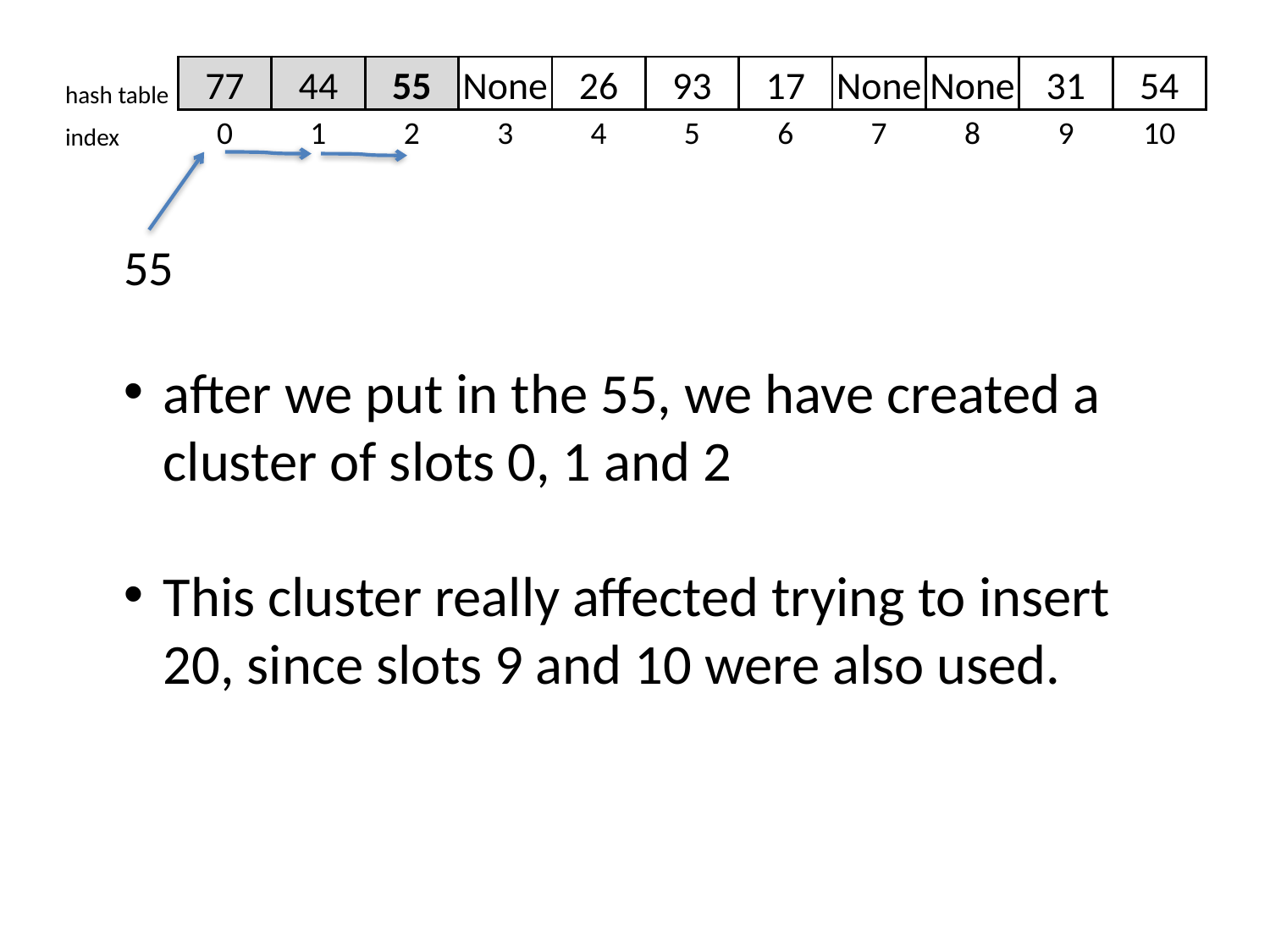

| hash table | 77 | 44 | 55 | None | 26 | 93 | 17 | None | None | 31 | 54 |
| --- | --- | --- | --- | --- | --- | --- | --- | --- | --- | --- | --- |
| index | 0 | 1 | 2 | 3 | 4 | 5 | 6 | 7 | 8 | 9 | 10 |
55
after we put in the 55, we have created a cluster of slots 0, 1 and 2
This cluster really affected trying to insert 20, since slots 9 and 10 were also used.